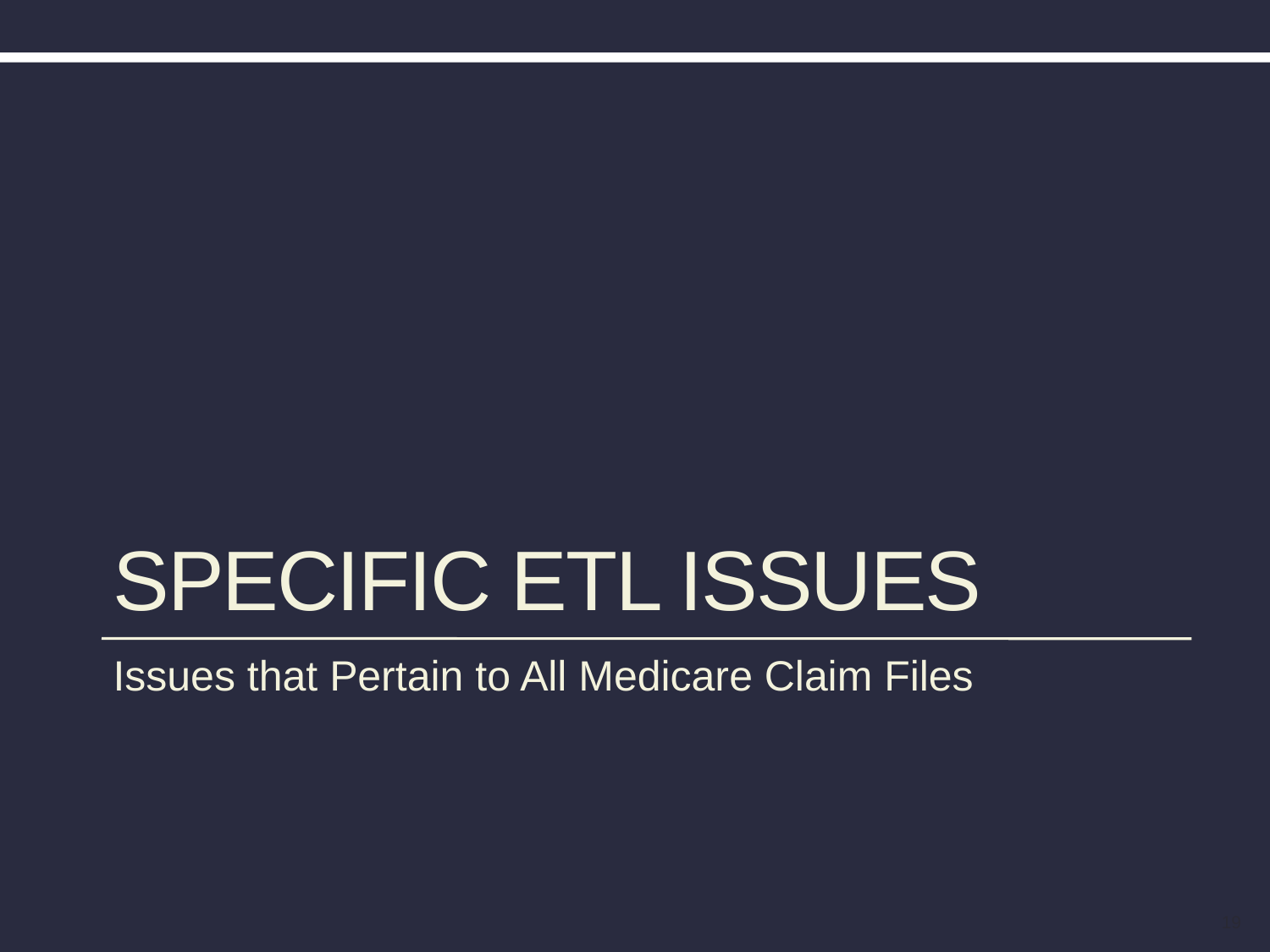

# Specific etl Issues
Issues that Pertain to All Medicare Claim Files